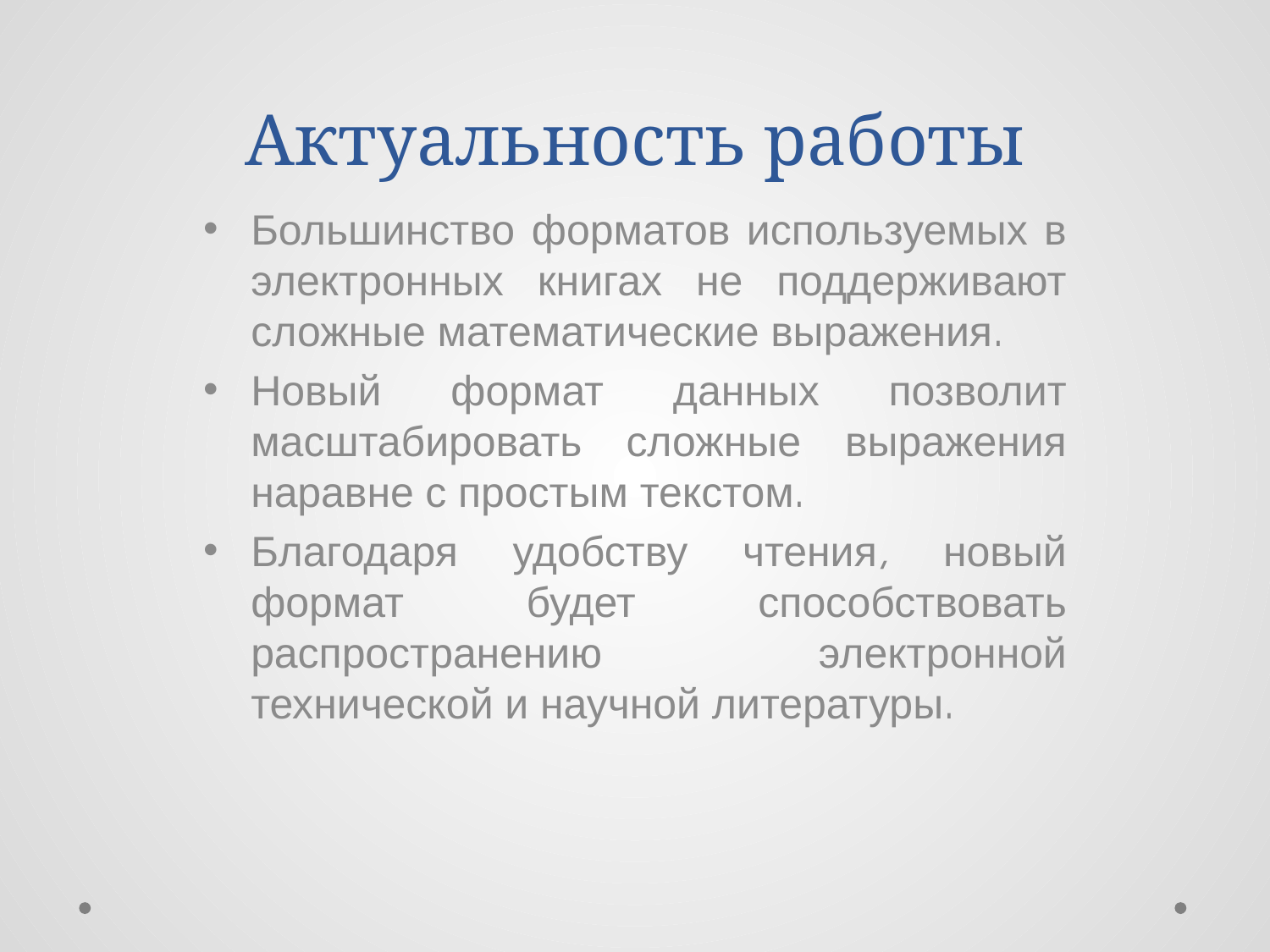

# Актуальность работы
Большинство форматов используемых в электронных книгах не поддерживают сложные математические выражения.
Новый формат данных позволит масштабировать сложные выражения наравне с простым текстом.
Благодаря удобству чтения, новый формат будет способствовать распространению электронной технической и научной литературы.